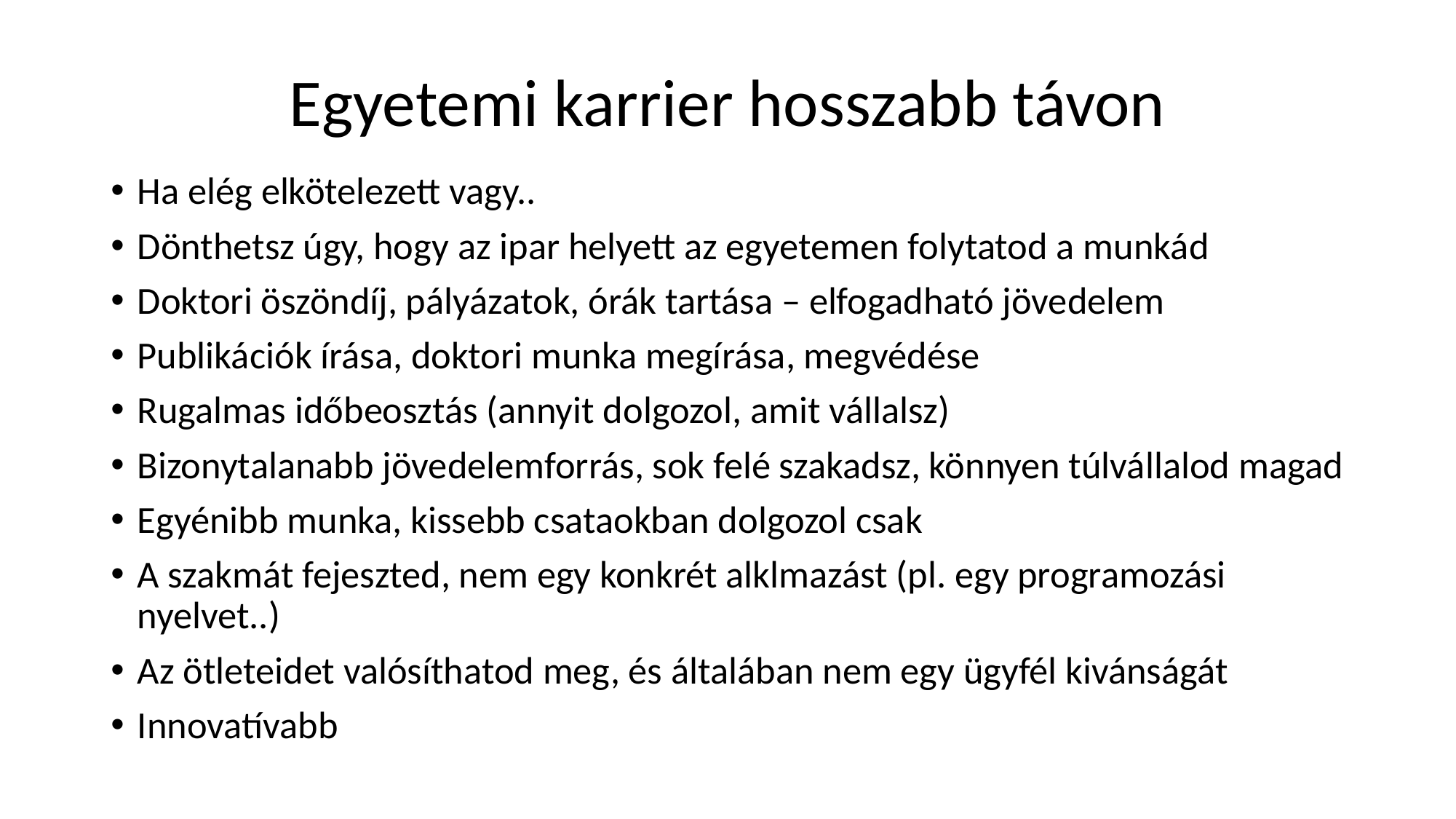

# Egyetemi karrier hosszabb távon
Ha elég elkötelezett vagy..
Dönthetsz úgy, hogy az ipar helyett az egyetemen folytatod a munkád
Doktori öszöndíj, pályázatok, órák tartása – elfogadható jövedelem
Publikációk írása, doktori munka megírása, megvédése
Rugalmas időbeosztás (annyit dolgozol, amit vállalsz)
Bizonytalanabb jövedelemforrás, sok felé szakadsz, könnyen túlvállalod magad
Egyénibb munka, kissebb csataokban dolgozol csak
A szakmát fejeszted, nem egy konkrét alklmazást (pl. egy programozási nyelvet..)
Az ötleteidet valósíthatod meg, és általában nem egy ügyfél kivánságát
Innovatívabb